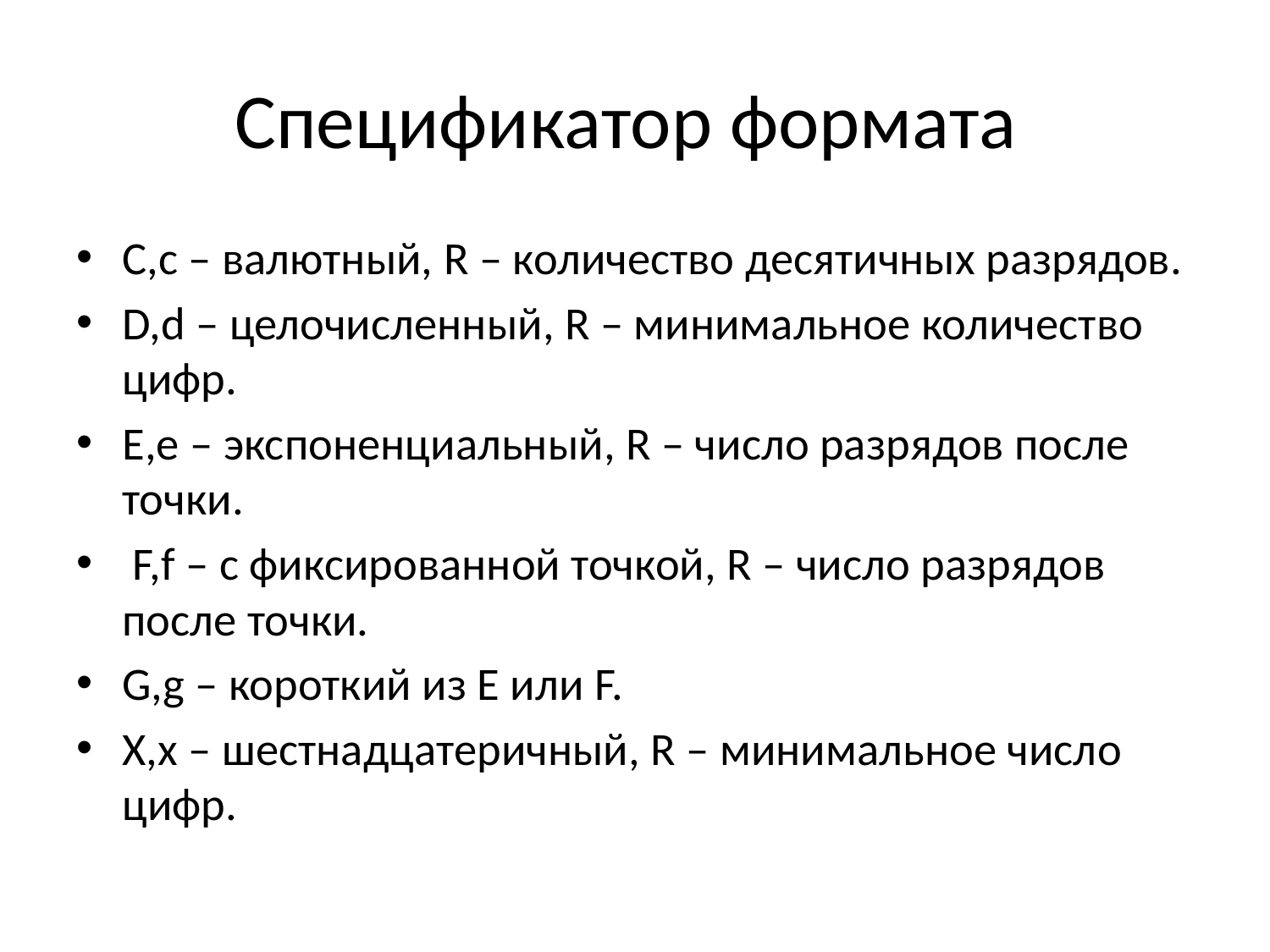

# Спецификатор формата
С,с – валютный, R – количество десятичных разрядов.
D,d – целочисленный, R – минимальное количество цифр.
E,e – экспоненциальный, R – число разрядов после точки.
 F,f – с фиксированной точкой, R – число разрядов после точки.
G,g – короткий из E или F.
Х,х – шестнадцатеричный, R – минимальное число цифр.